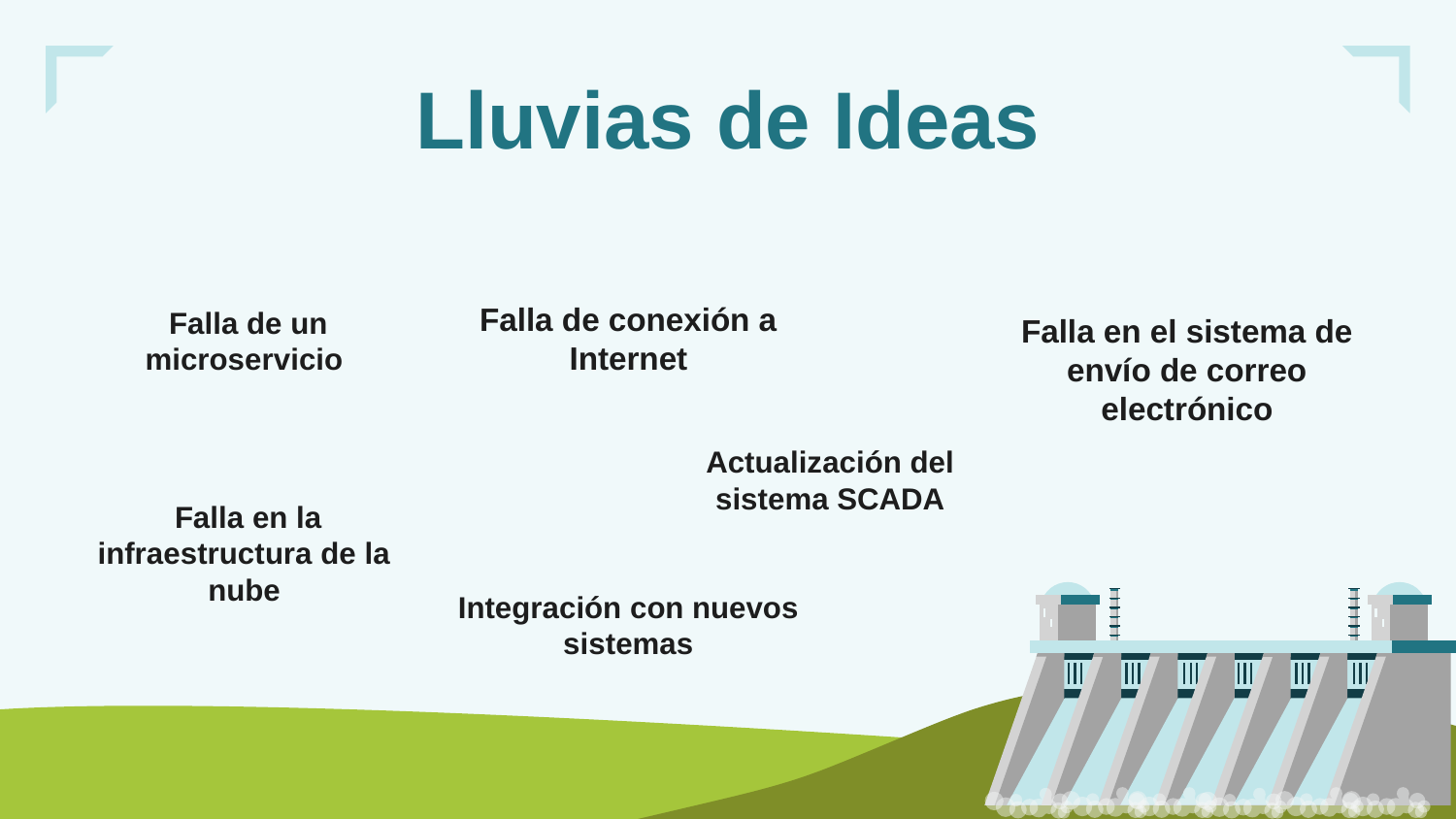

# Lluvias de Ideas
Falla en el sistema de envío de correo electrónico
 Falla de un microservicio
Falla de conexión a Internet
Actualización del sistema SCADA
 Falla en la infraestructura de la nube

Integración con nuevos sistemas